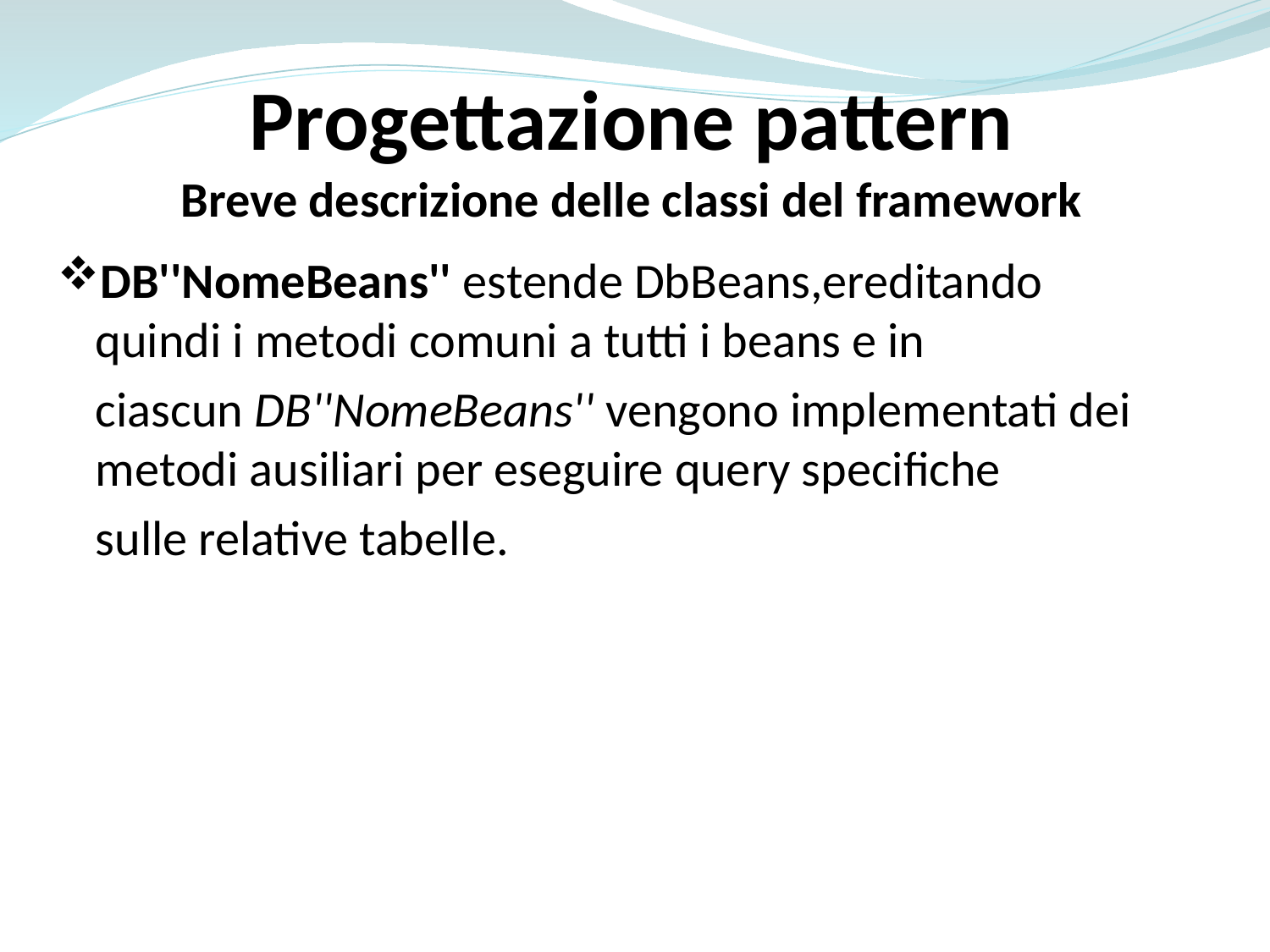

Progettazione pattern
Breve descrizione delle classi del framework

DB''NomeBeans'' estende DbBeans,ereditando quindi i metodi comuni a tutti i beans e in
	ciascun DB''NomeBeans'' vengono implementati dei  metodi ausiliari per eseguire query specifiche
	sulle relative tabelle.